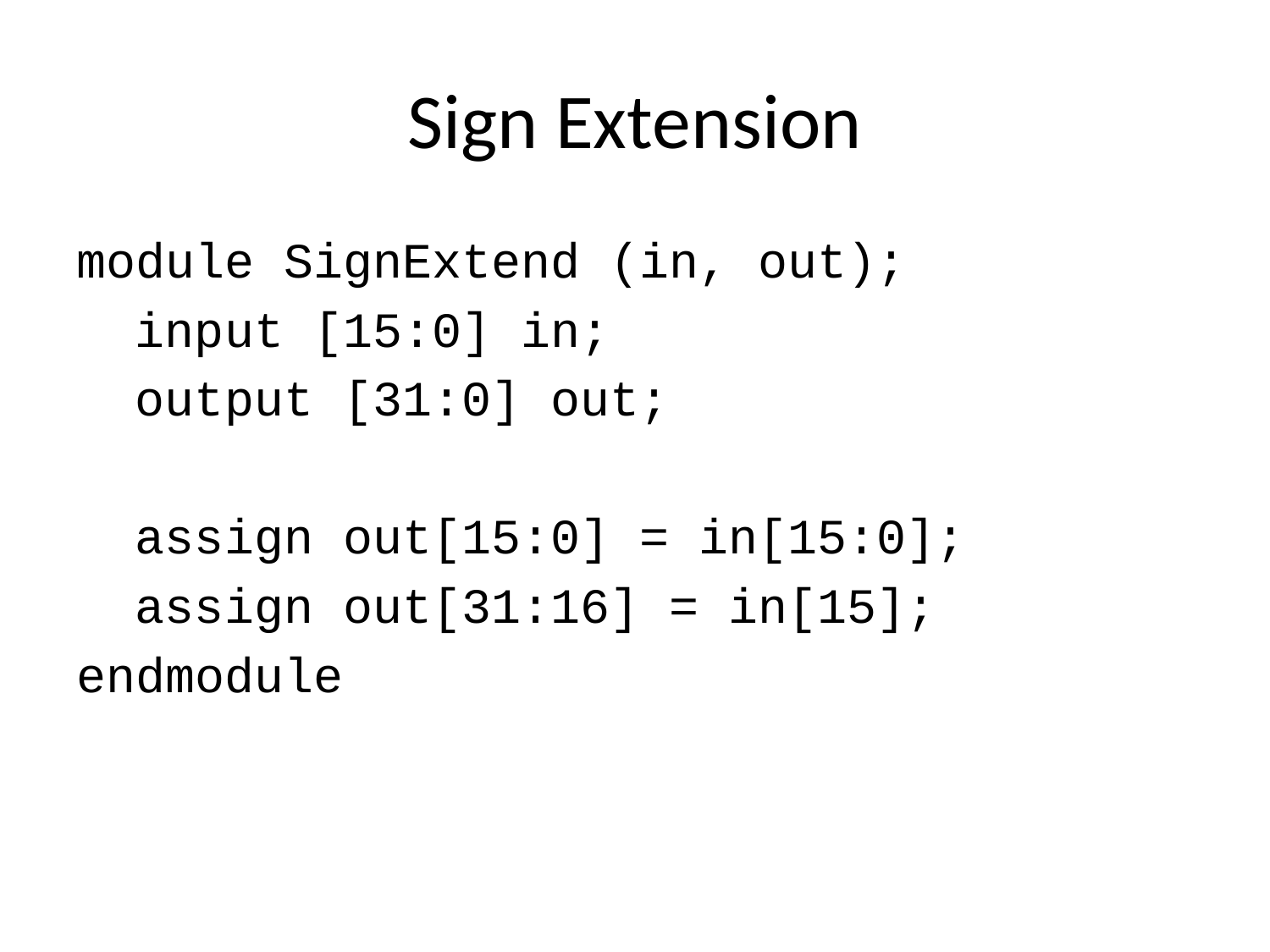

# Sign Extension
module SignExtend (in, out);
  input [15:0] in;
  output [31:0] out;

  assign out[15:0] = in[15:0];
  assign out[31:16] = in[15];
endmodule